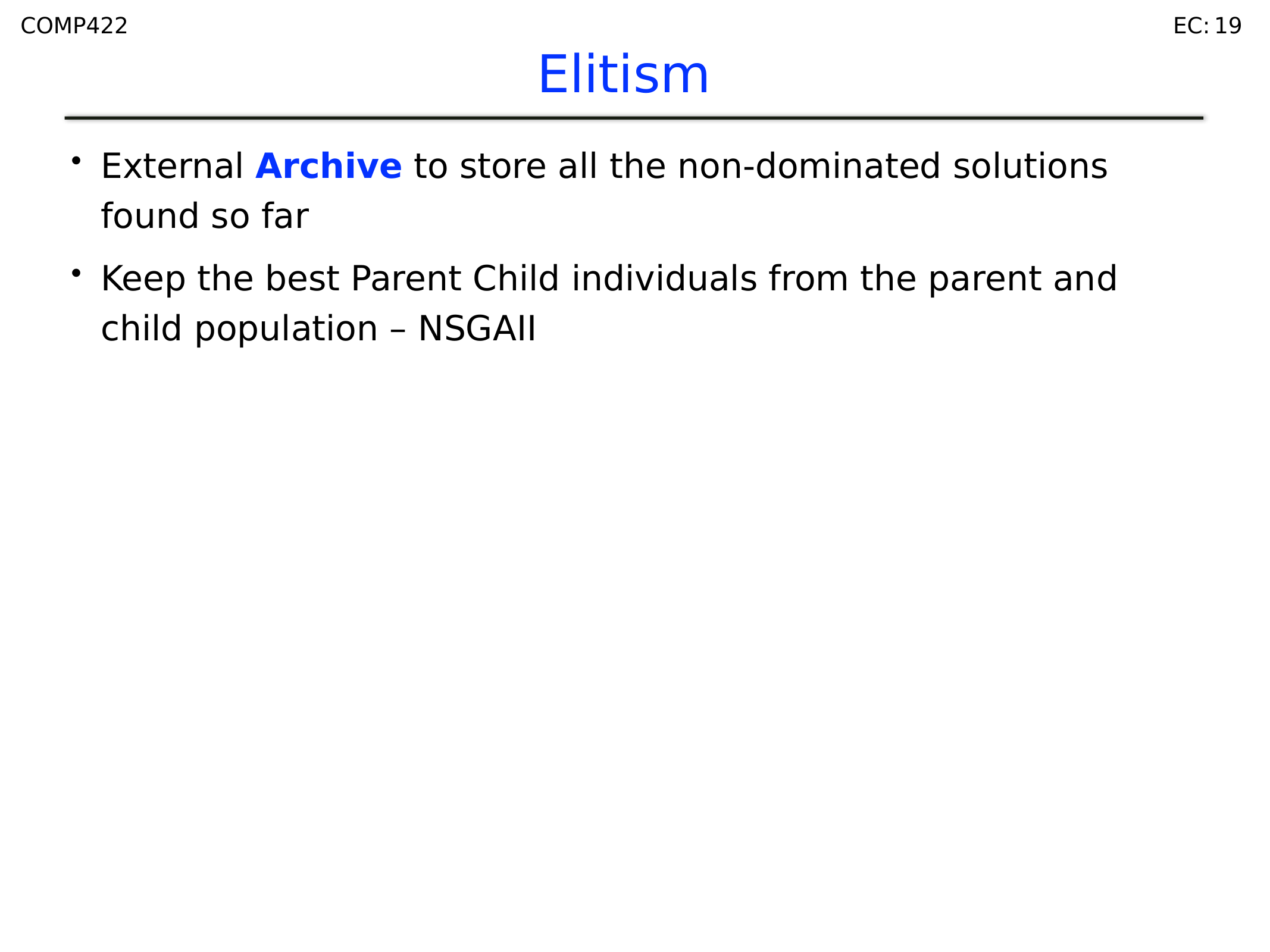

19
# Elitism
External Archive to store all the non-dominated solutions found so far
Keep the best Parent Child individuals from the parent and child population – NSGAII